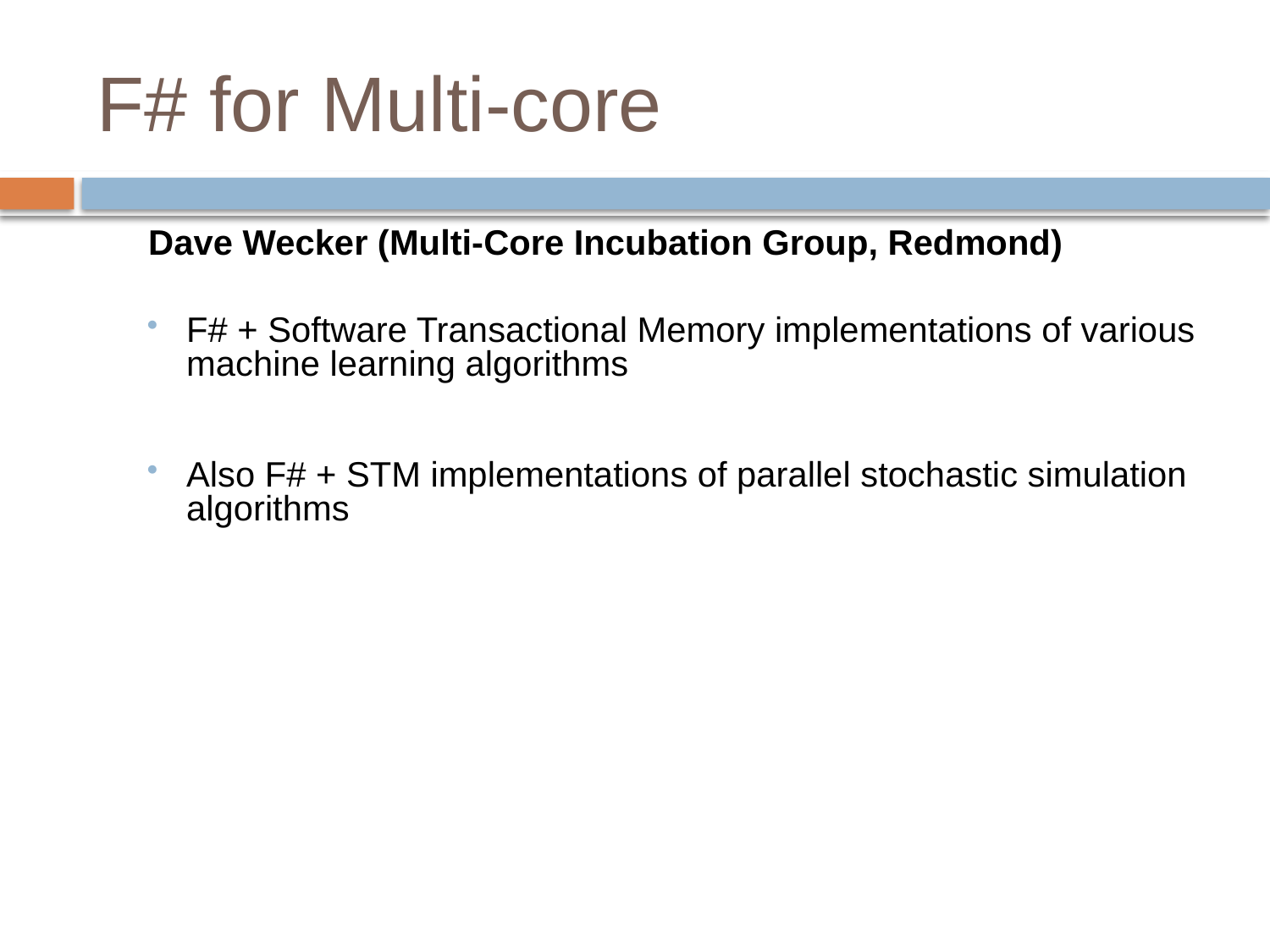

# F# for Multi-core
Dave Wecker (Multi-Core Incubation Group, Redmond)

F# + Software Transactional Memory implementations of various machine learning algorithms

Also F# + STM implementations of parallel stochastic simulation algorithms